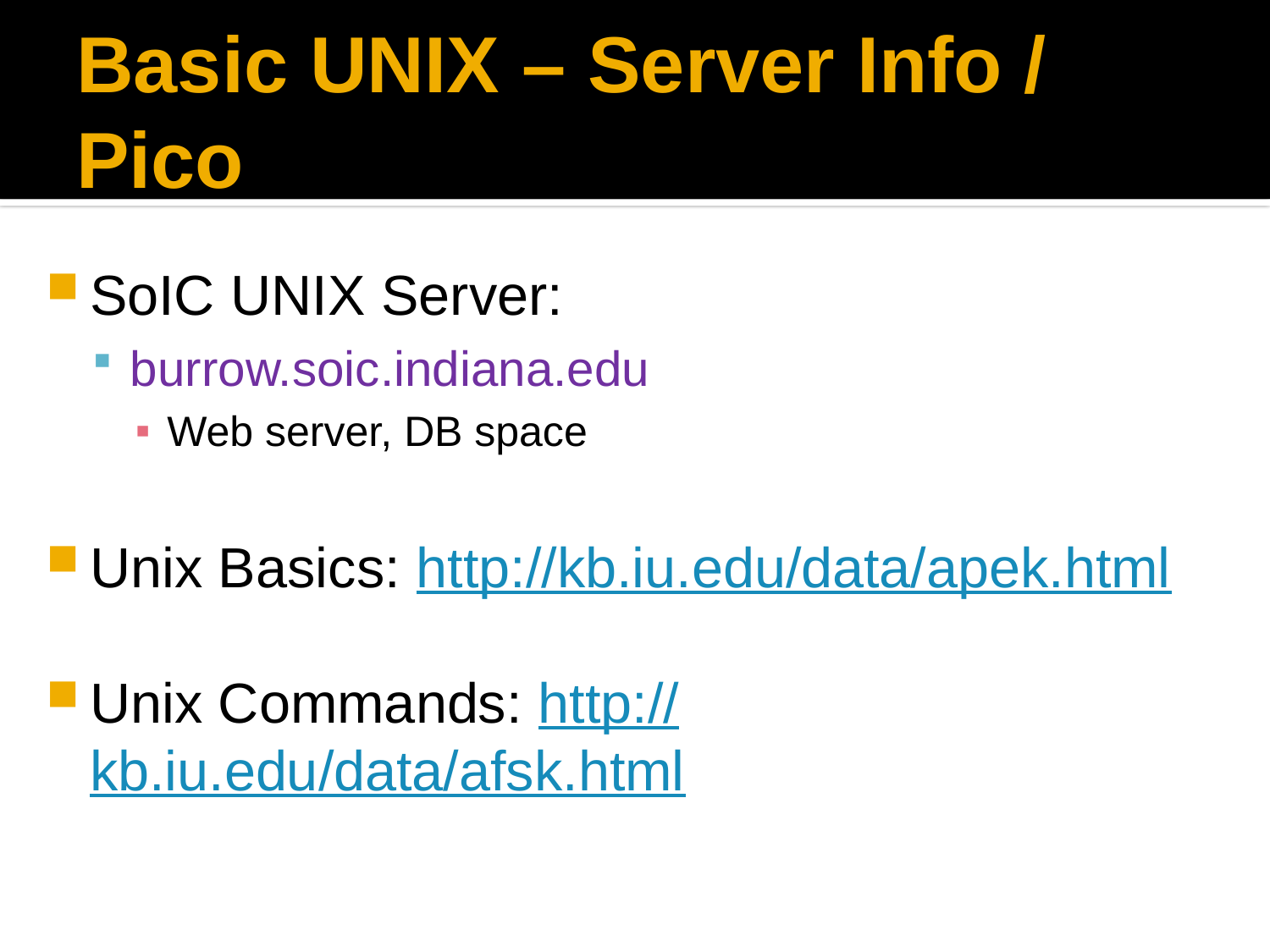

# Basic UNIX – Server Info / Pico
SoIC UNIX Server:
burrow.soic.indiana.edu
Web server, DB space

Unix Basics: http://kb.iu.edu/data/apek.html

Unix Commands: http://kb.iu.edu/data/afsk.html